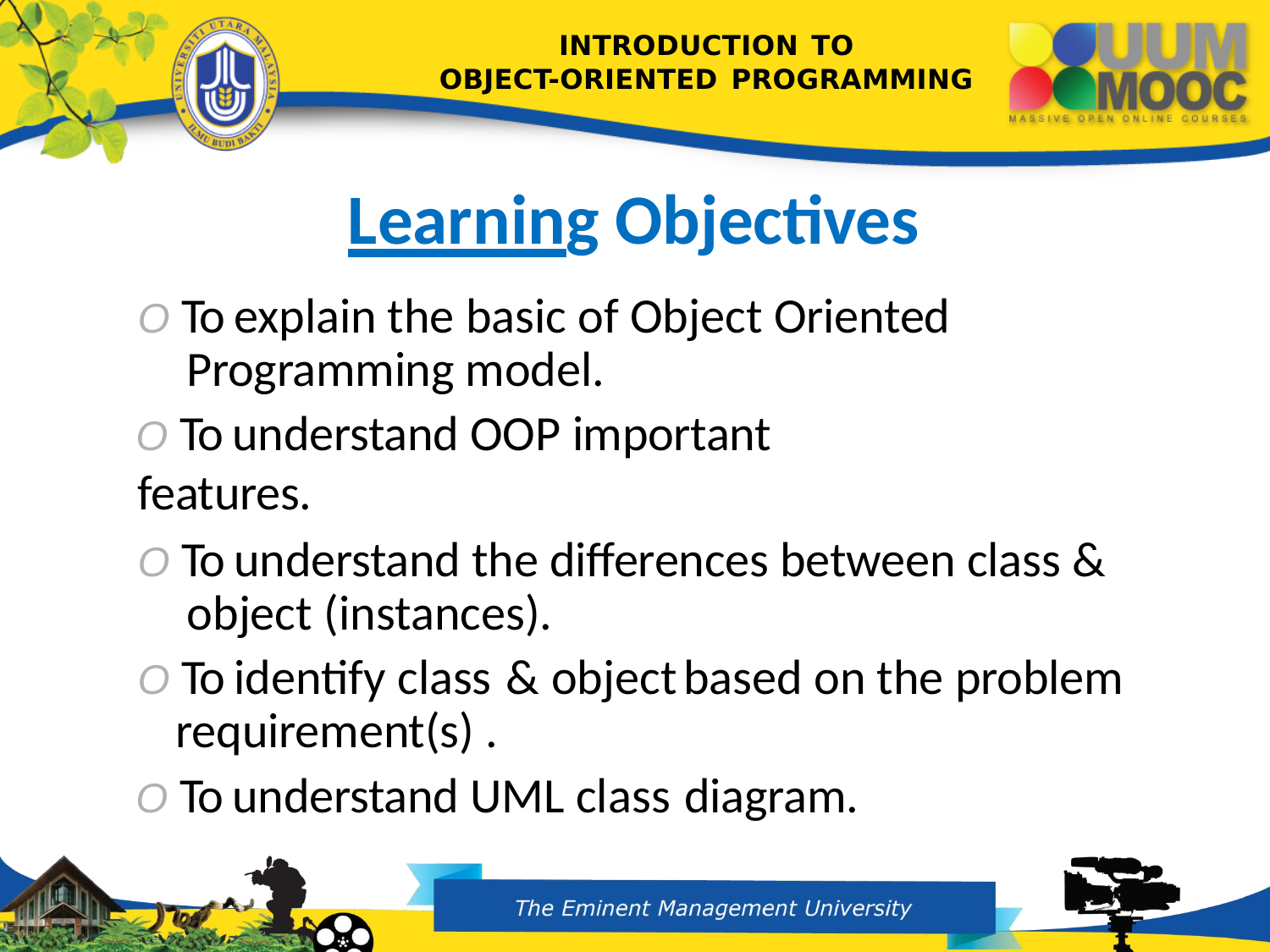

INTRODUCTION TO
OBJECT-ORIENTED PROGRAMMING
# Learning Objectives
O To explain the basic of Object Oriented  Programming model.
O To understand OOP important features.
O To understand the differences between class &  object (instances).
O To identify class & object	based on the problem  requirement(s) .
O To understand UML class diagram.